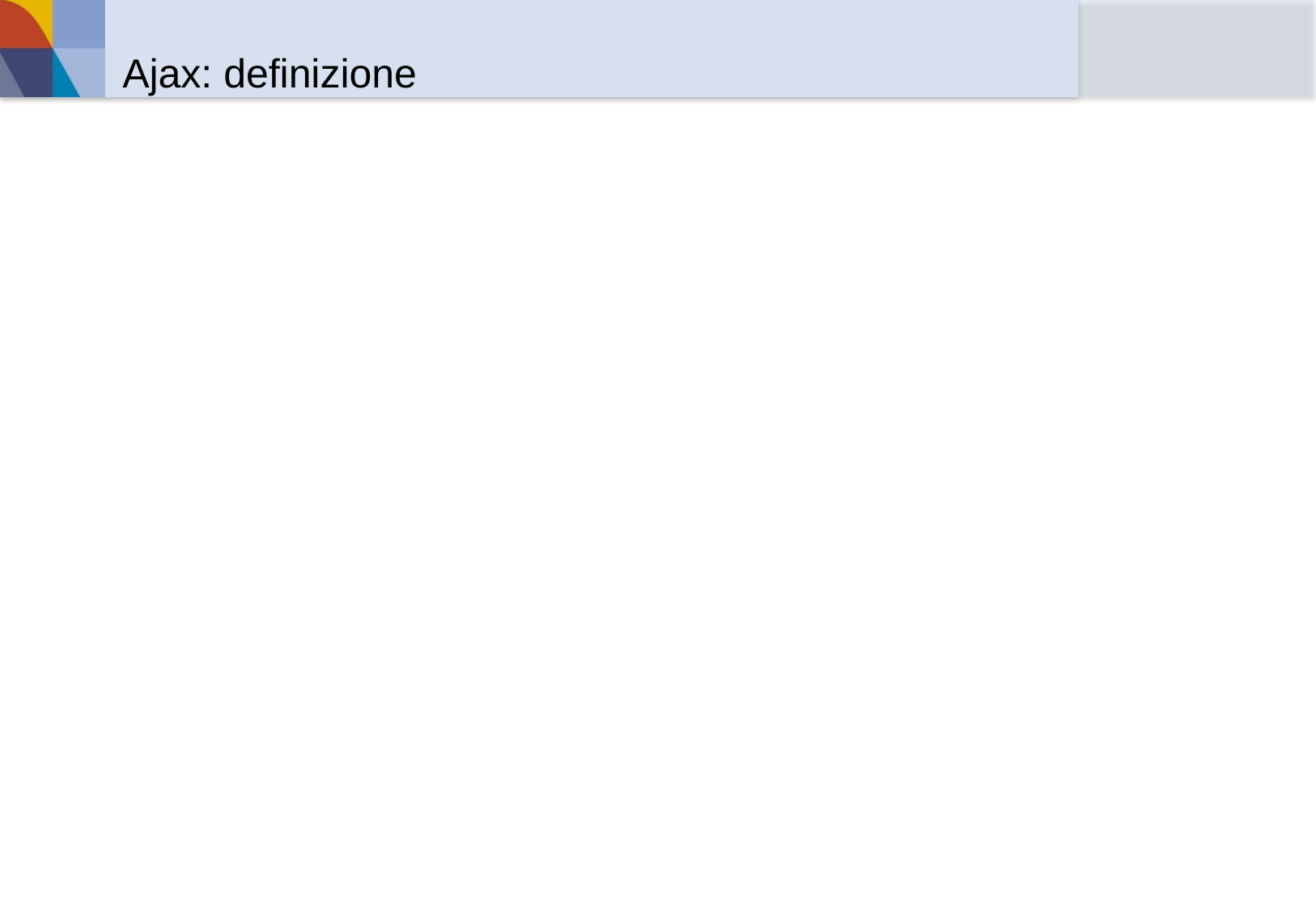

# Ajax: definizione
Ajax
	Asynchronous JavaScript and XML
Nato nel 1999 con ActiveX Microsoft
Microsoft created the XMLHTTP ActiveX control in Internet Explorer 5, which was later adopted by Mozilla, Safari, Opera and other browsers as the native XMLHttpRequest object.
Esploso come fenomeno nel 2004 (GMail)
JQuery nasce nel 2006, ed è usata da quasi il 30% dei siti AJAX

(fonte: Wikipedia)